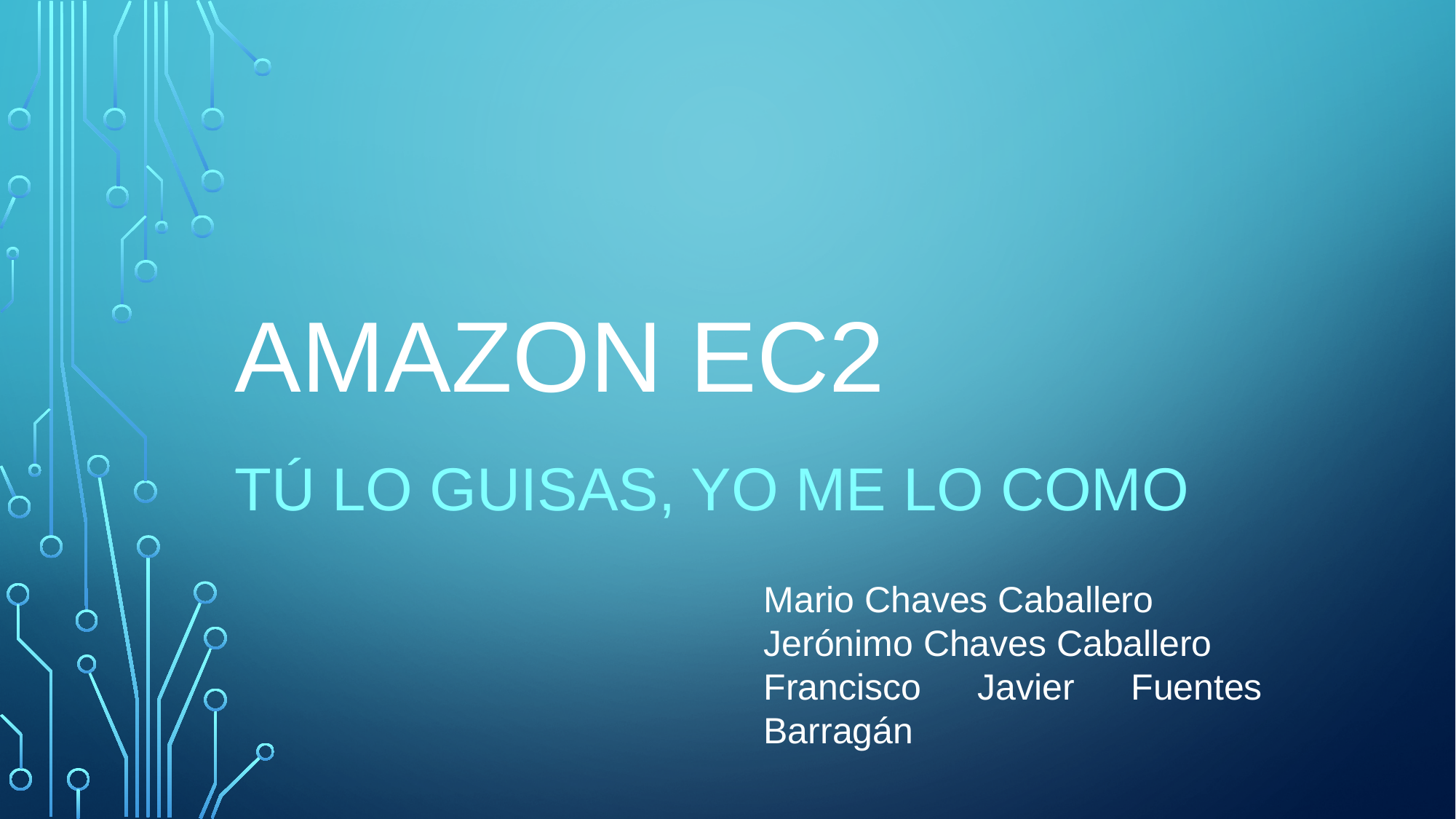

# AMazon EC2
Tú lo guisas, yo me lo como

Mario Chaves Caballero
Jerónimo Chaves Caballero
Francisco Javier Fuentes Barragán